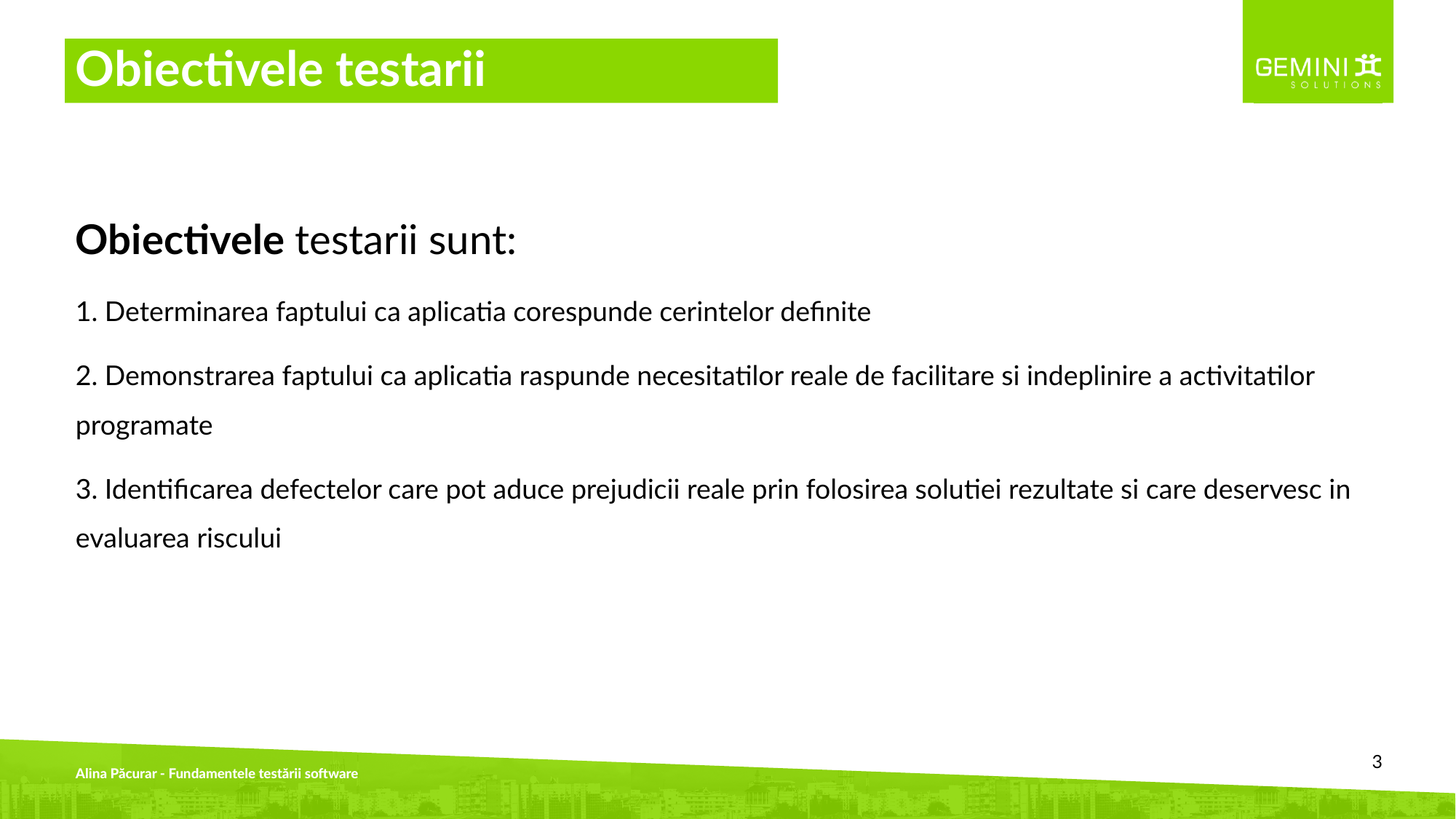

# Obiectivele testarii
Obiectivele testarii sunt:
1. Determinarea faptului ca aplicatia corespunde cerintelor definite
2. Demonstrarea faptului ca aplicatia raspunde necesitatilor reale de facilitare si indeplinire a activitatilor programate
3. Identificarea defectelor care pot aduce prejudicii reale prin folosirea solutiei rezultate si care deservesc in evaluarea riscului
3
Alina Păcurar - Fundamentele testării software